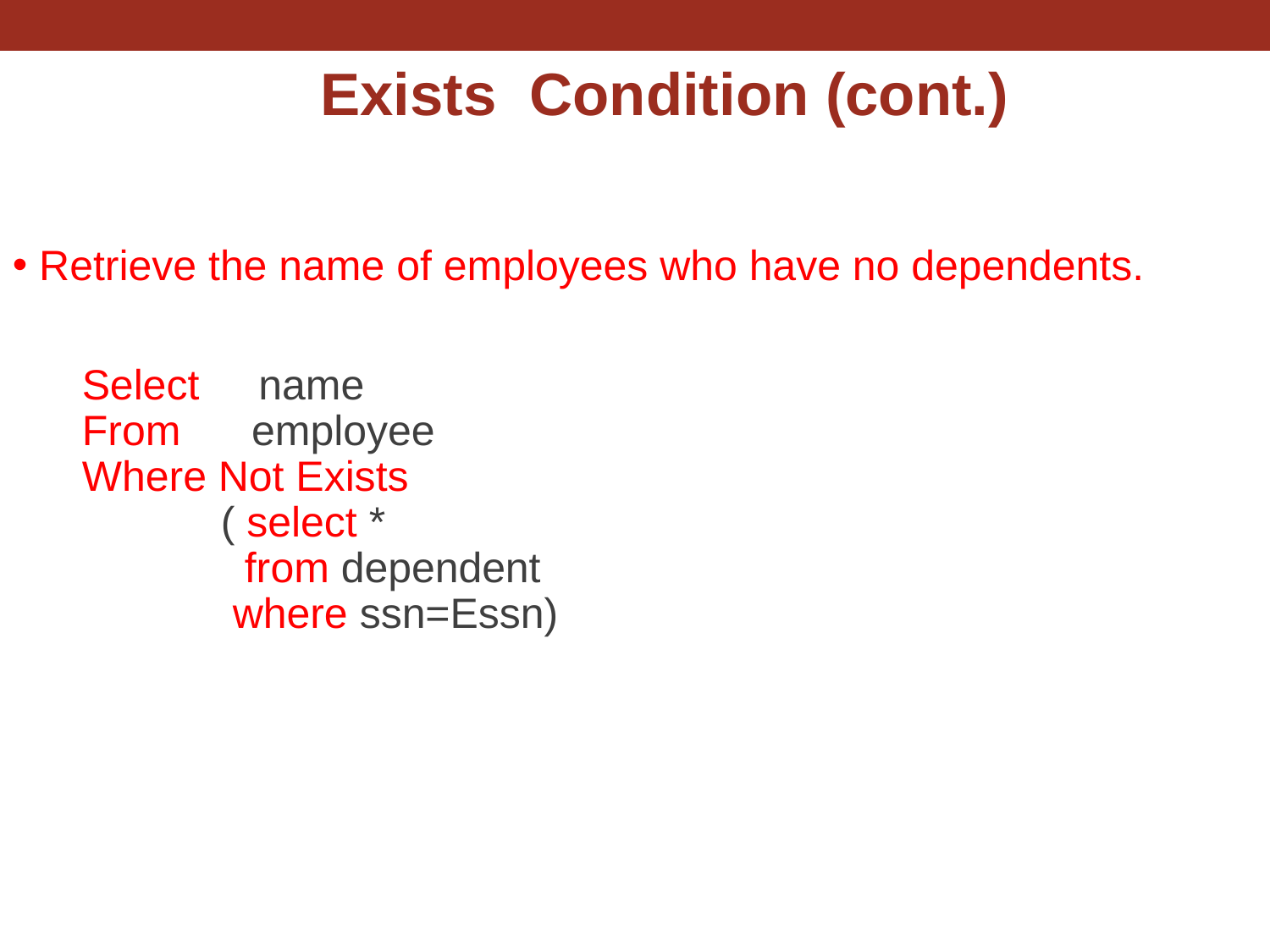

Exists  Condition (cont.)
 Retrieve the name of employees who have no dependents.
Select     name
From      employee
Where Not Exists
	 ( select *
	   from dependent
	  where ssn=Essn)